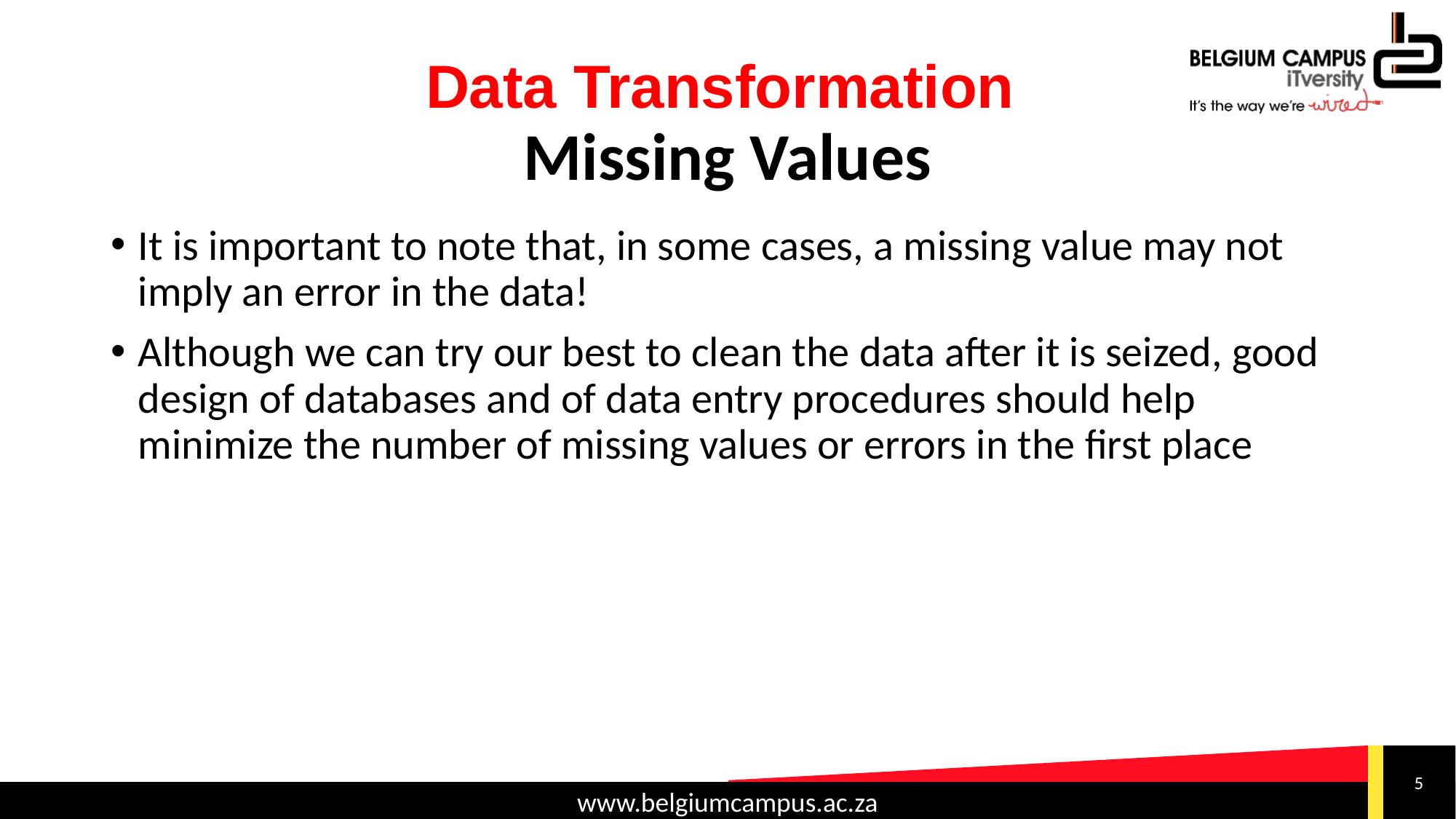

# Data Transformation Missing Values
It is important to note that, in some cases, a missing value may not imply an error in the data!
Although we can try our best to clean the data after it is seized, good design of databases and of data entry procedures should help minimize the number of missing values or errors in the first place